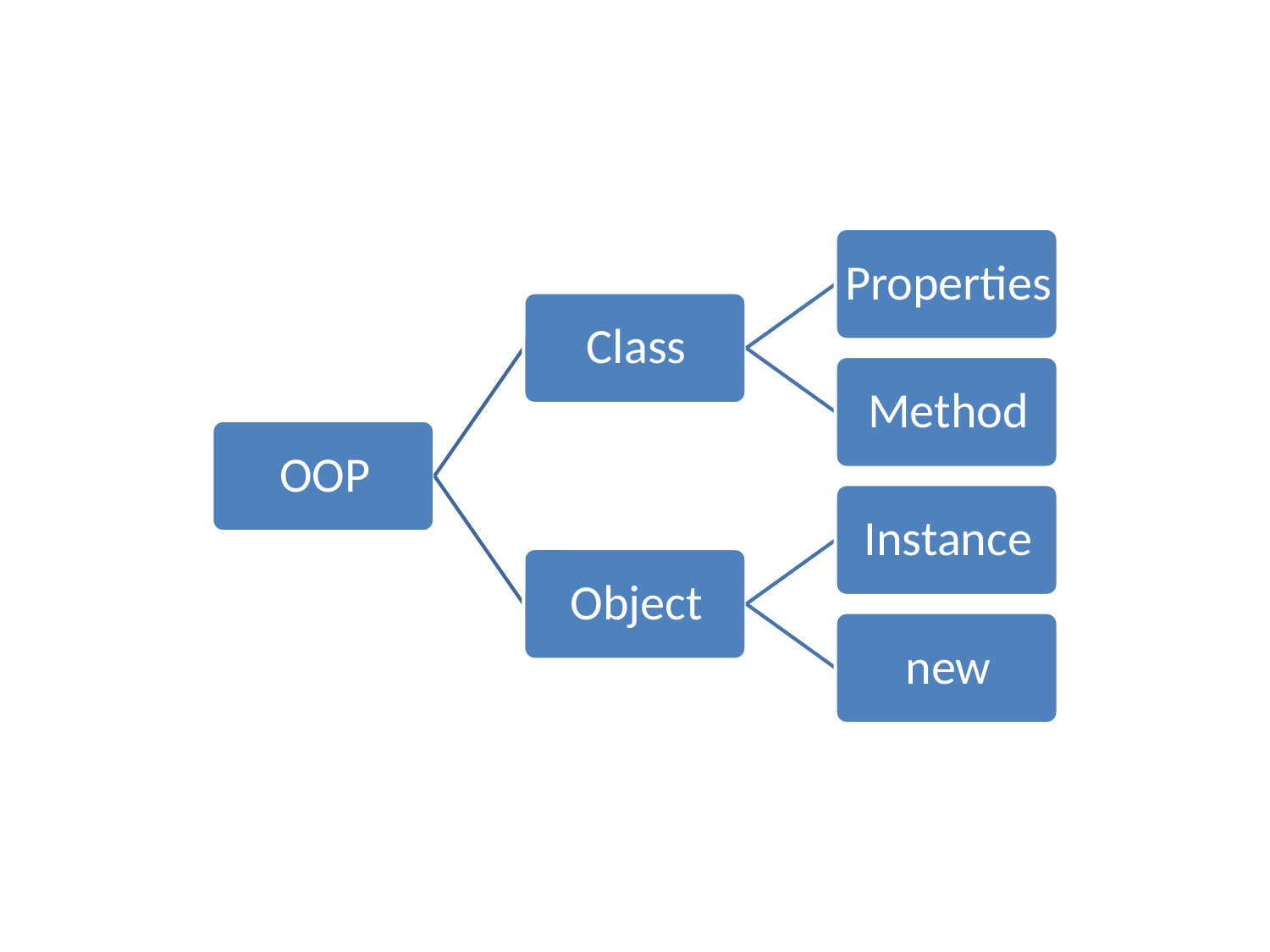

OOP

Class

Properties

Method

Object

Instance

new